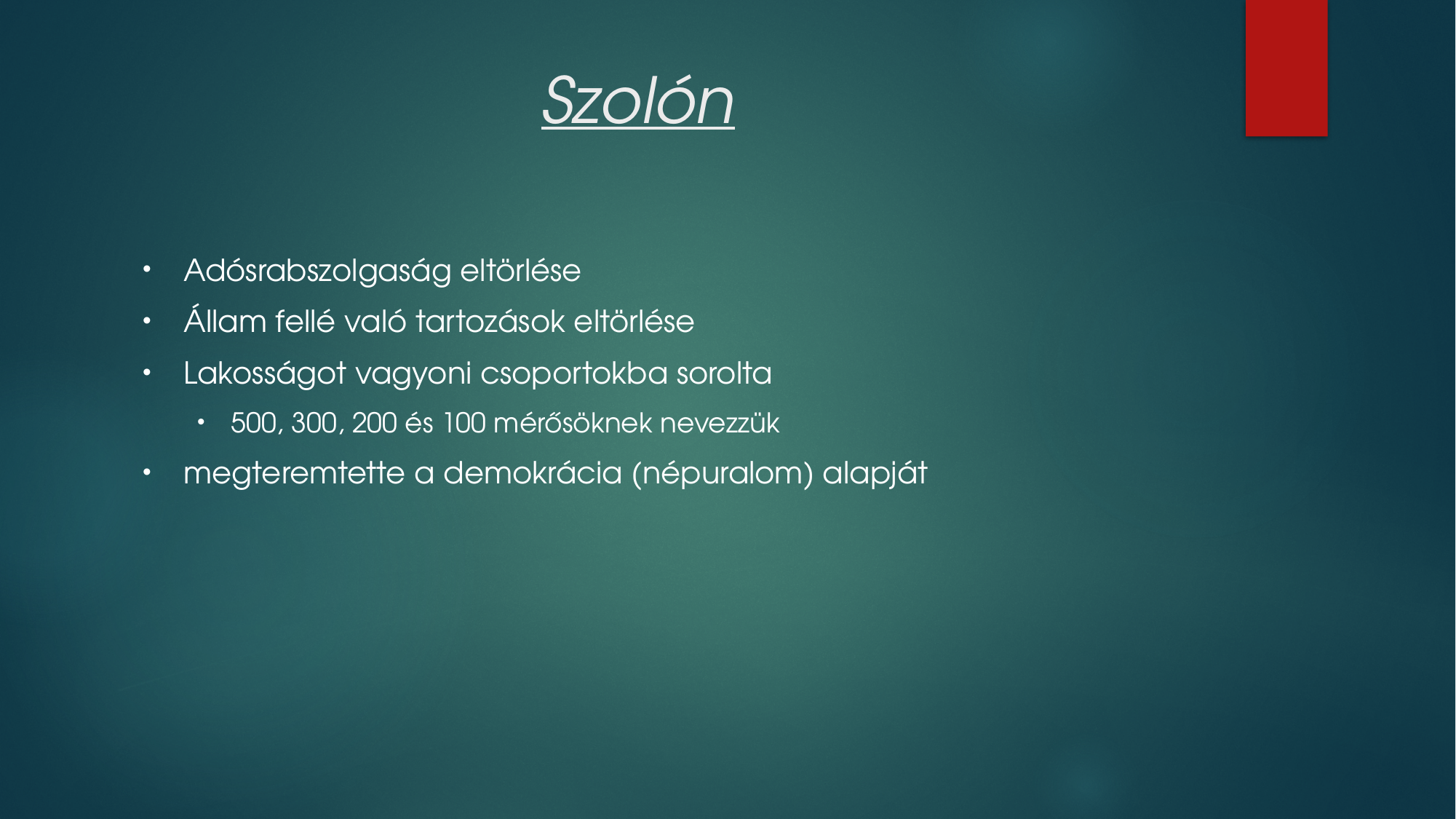

# Szolón
Adósrabszolgaság eltörlése
Állam fellé való tartozások eltörlése
Lakosságot vagyoni csoportokba sorolta
500, 300, 200 és 100 mérősöknek nevezzük
megteremtette a demokrácia (népuralom) alapját